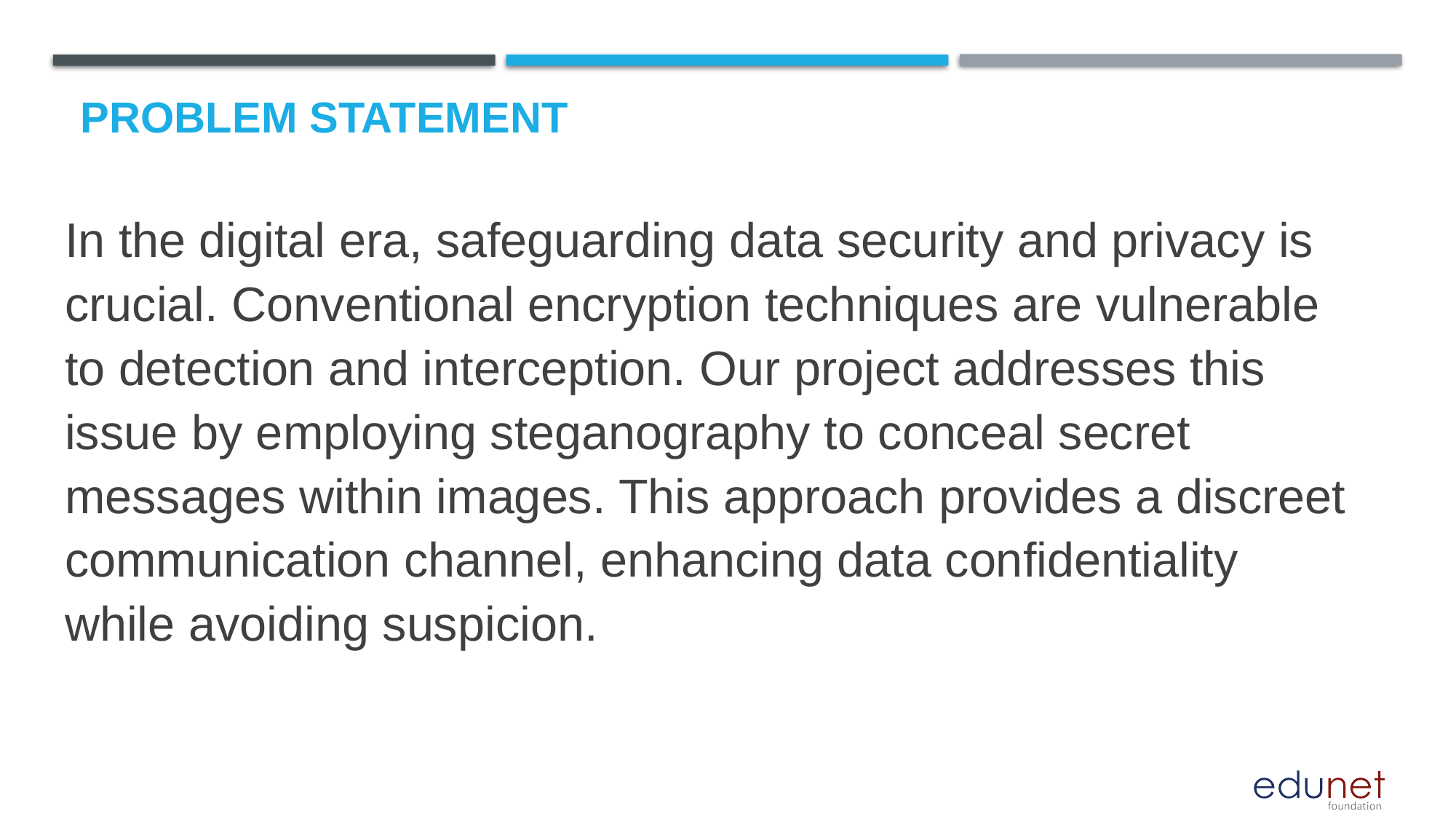

# Problem Statement
In the digital era, safeguarding data security and privacy is crucial. Conventional encryption techniques are vulnerable to detection and interception. Our project addresses this issue by employing steganography to conceal secret messages within images. This approach provides a discreet communication channel, enhancing data confidentiality while avoiding suspicion.